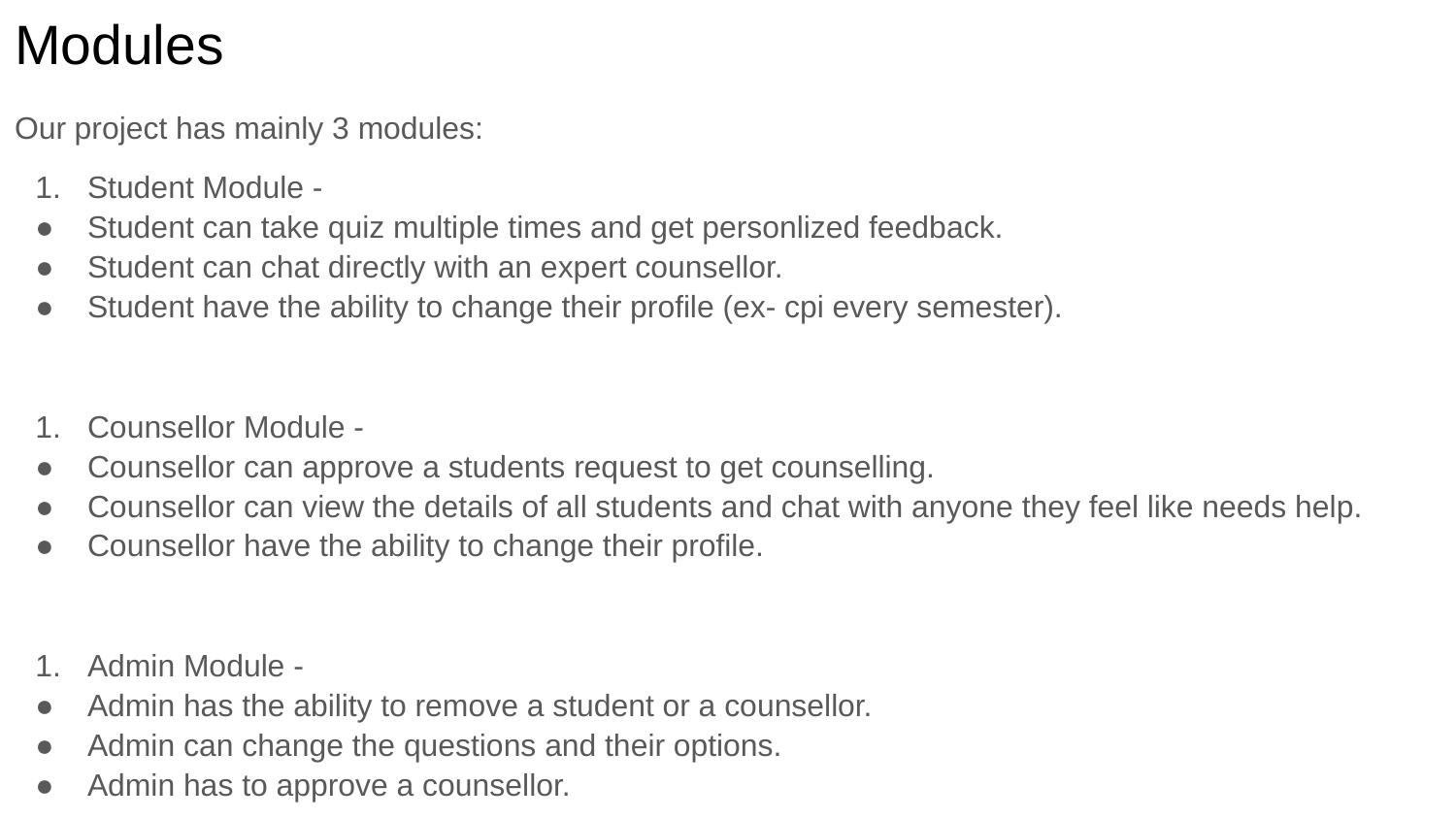

# Modules
Our project has mainly 3 modules:
Student Module -
Student can take quiz multiple times and get personlized feedback.
Student can chat directly with an expert counsellor.
Student have the ability to change their profile (ex- cpi every semester).

Counsellor Module -
Counsellor can approve a students request to get counselling.
Counsellor can view the details of all students and chat with anyone they feel like needs help.
Counsellor have the ability to change their profile.

Admin Module -
Admin has the ability to remove a student or a counsellor.
Admin can change the questions and their options.
Admin has to approve a counsellor.